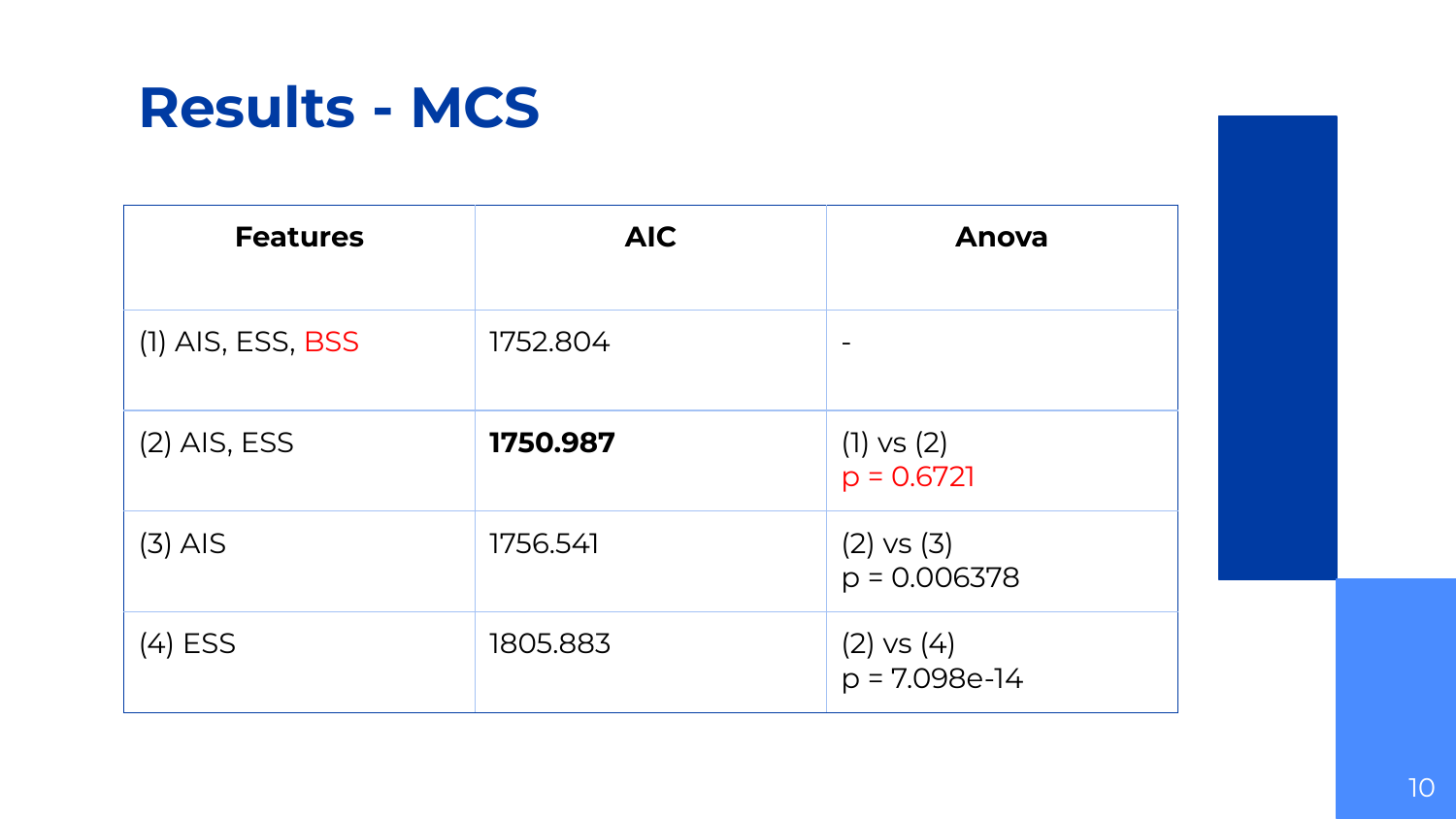

Results - MCS

| Features | AIC | Anova |
| --- | --- | --- |
| (1) AIS, ESS, BSS | 1752.804 | - |
| (2) AIS, ESS | 1750.987 | (1) vs (2) p = 0.6721 |
| (3) AIS | 1756.541 | (2) vs (3) p = 0.006378 |
| (4) ESS | 1805.883 | (2) vs (4) p = 7.098e-14 |

10